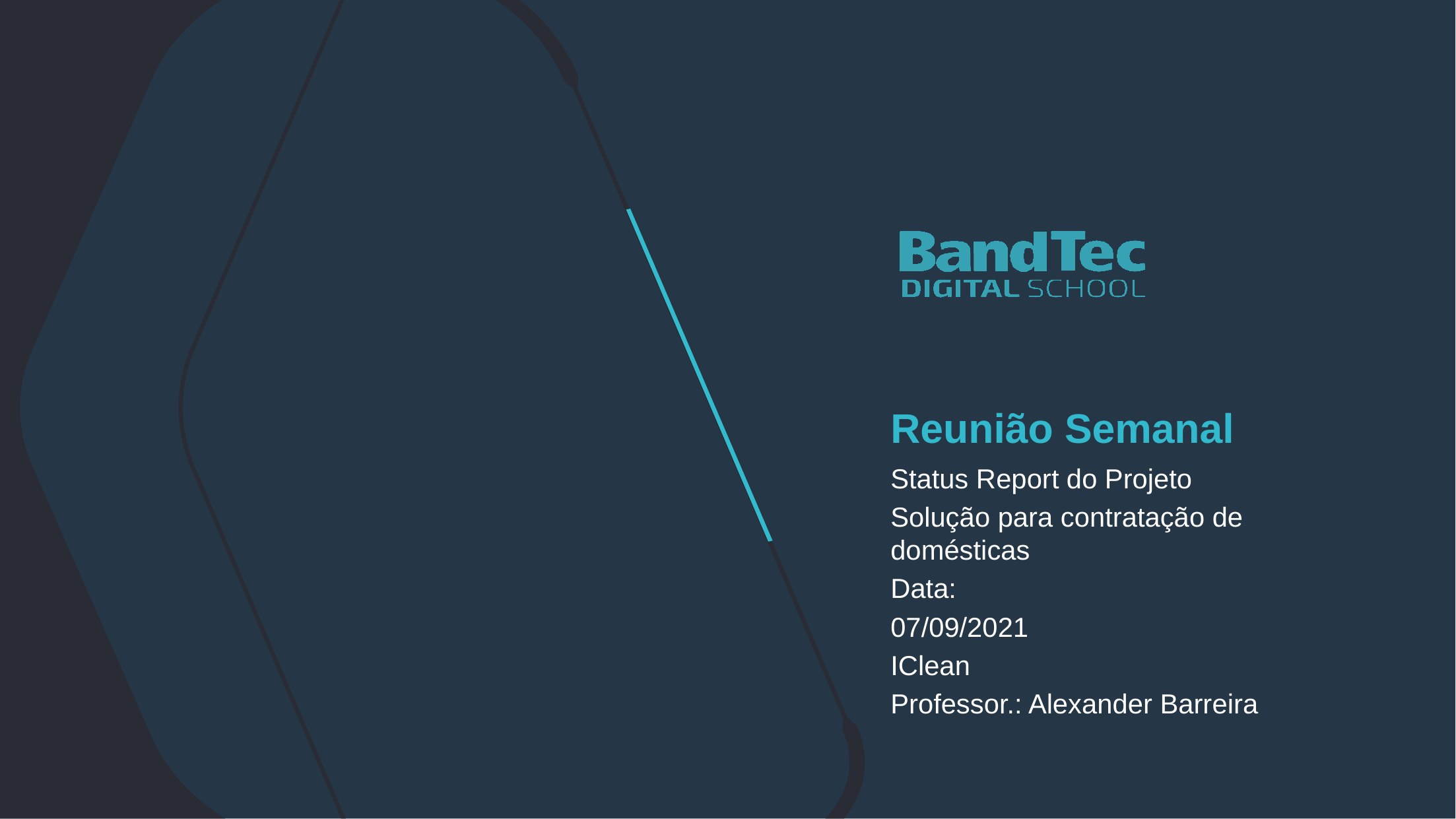

Reunião Semanal
Status Report do Projeto
Solução para contratação de domésticas
Data:
07/09/2021
IClean
Professor.: Alexander Barreira